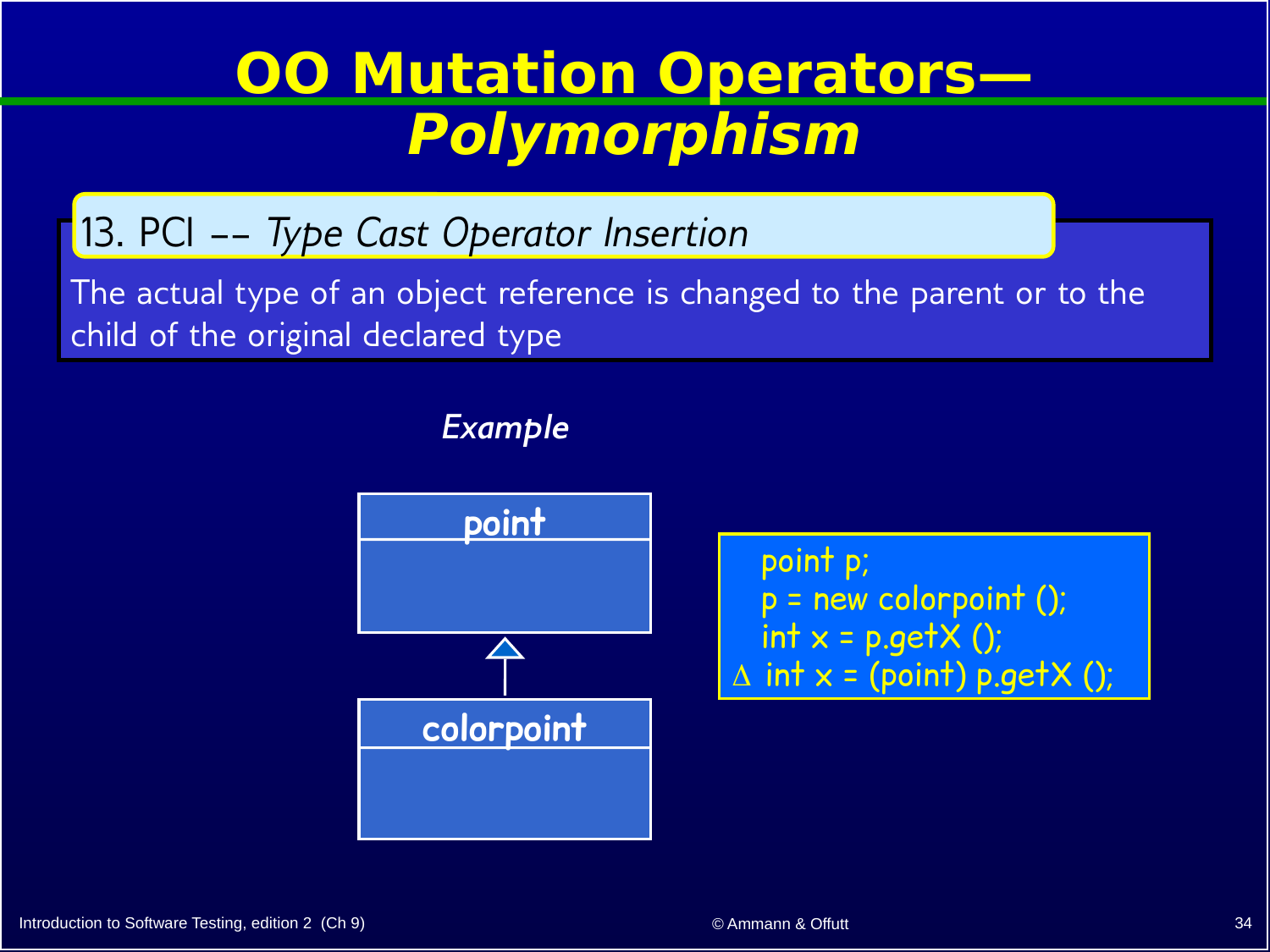

# OO Mutation Operators—Polymorphism

13. PCI –– Type Cast Operator Insertion

The actual type of an object reference is changed to the parent or to the child of the original declared type
Example
point

colorpoint

   point p;
   p = new colorpoint ();
   int x = p.getX ();
Δ	int x = (point) p.getX ();
34
Introduction to Software Testing, edition 2  (Ch 9)
© Ammann & Offutt